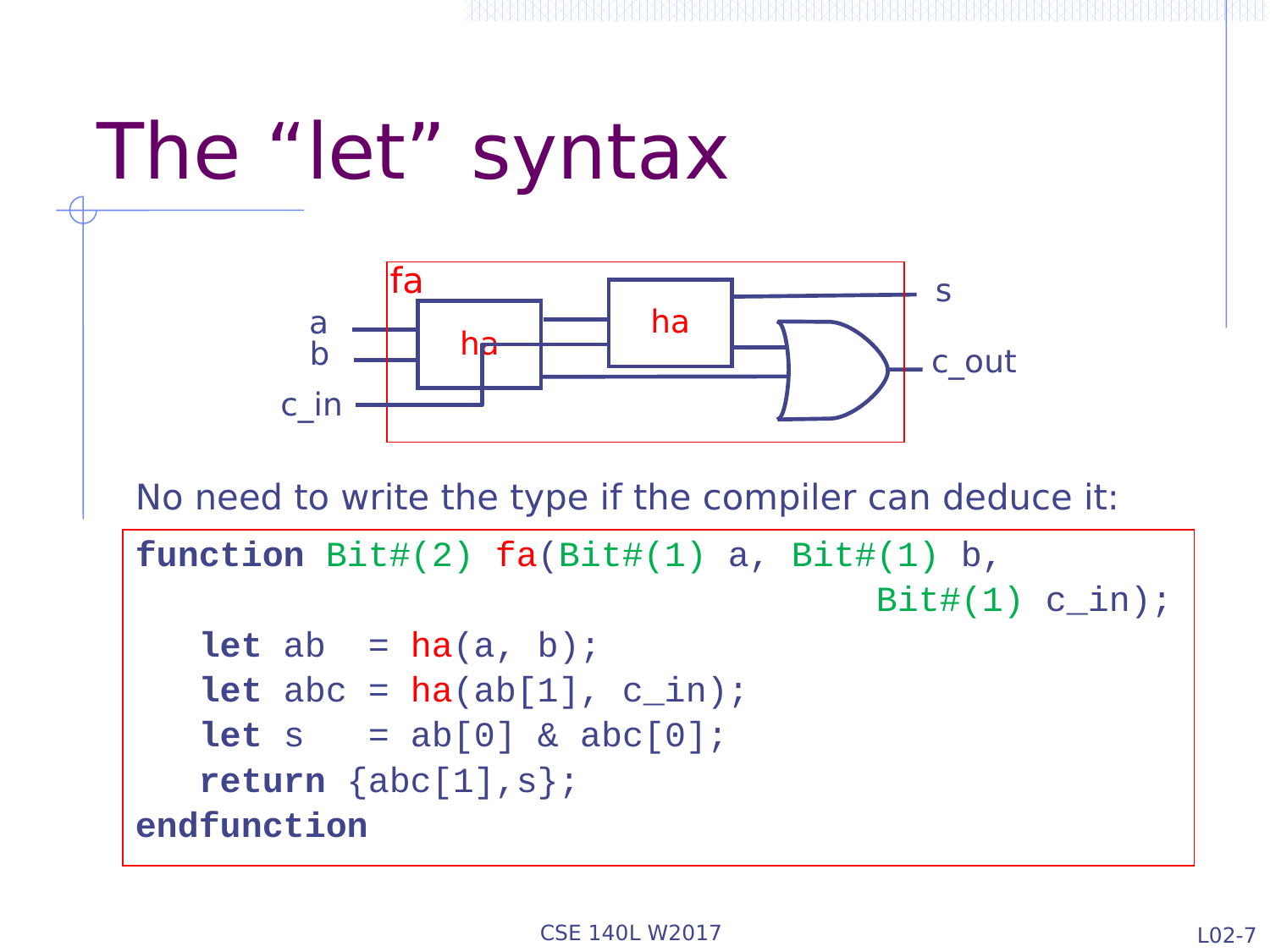

# The “let” syntax
fa

s
ha
a
ha

b
c_out
c_in
No need to write the type if the compiler can deduce it:
function Bit#(2) fa(Bit#(1) a, Bit#(1) b,
                                   Bit#(1) c_in);
   let ab  = ha(a, b);
   let abc = ha(ab[1], c_in);
   let s   = ab[0] & abc[0];
   return {abc[1],s};
endfunction

CSE 140L W2017
L02-7